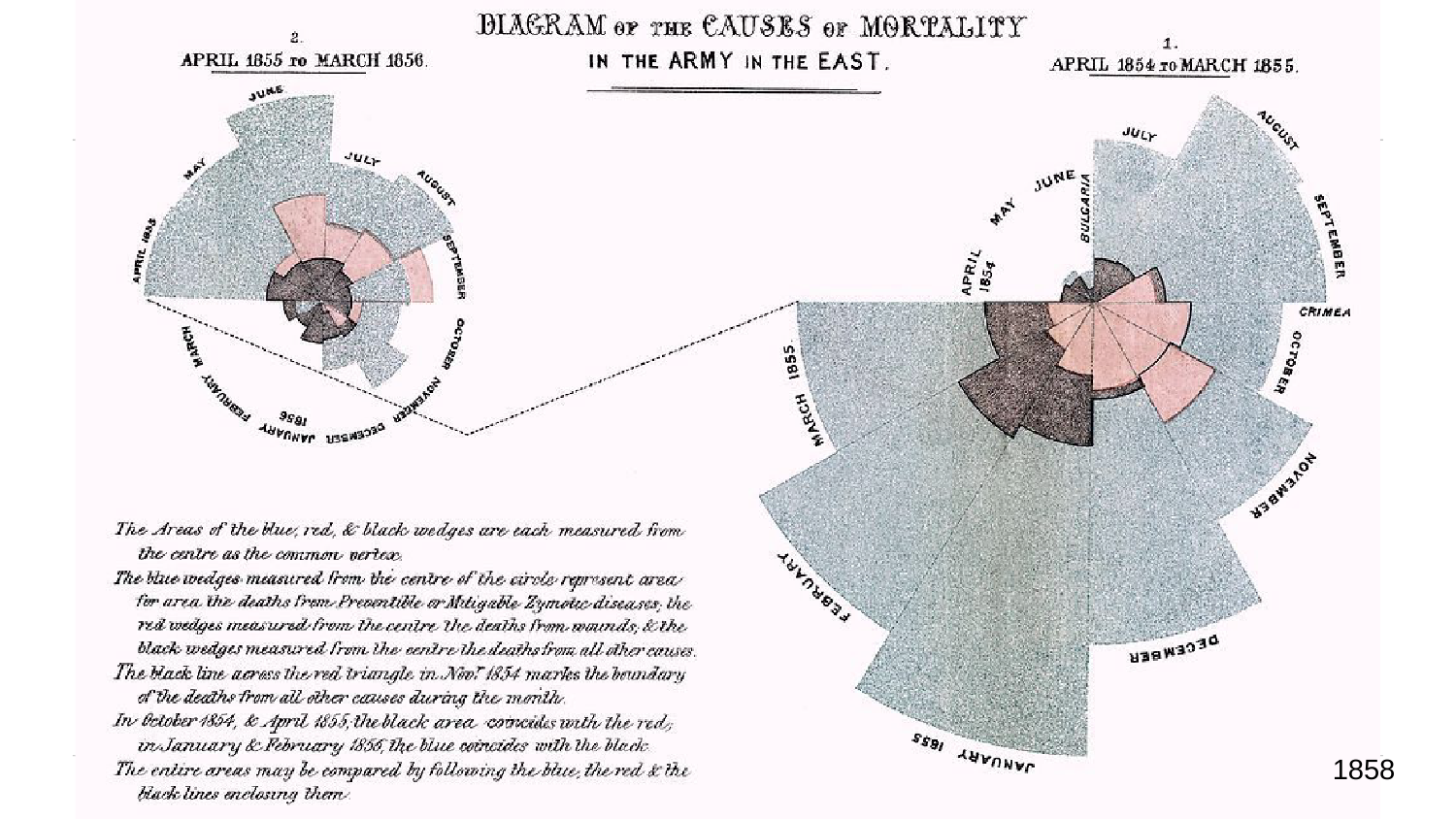

Manipulating Rows
●	t.sort(column) sorts the rows in increasing order
●	t.take(row_numbers) keeps the numbered rows
○	Each row has an index, starting at 0
●	t.where(column, are.condition) keeps all rows  for which a column's value satisfies a condition
●	t.where(column, value) keeps all rows  containing a certain value in a column
1858